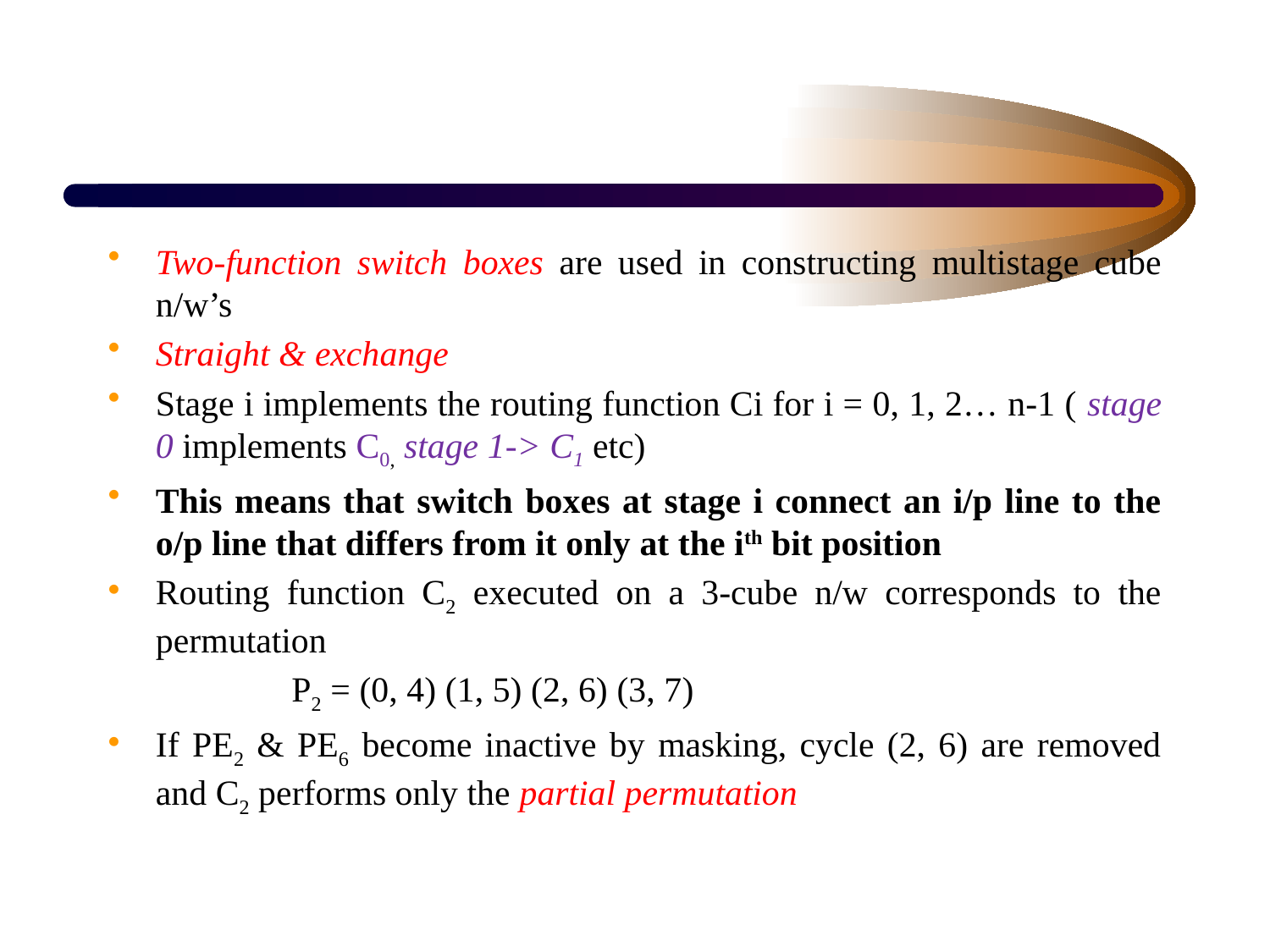

#
Two-function switch boxes are used in constructing multistage cube n/w’s
Straight & exchange
Stage i implements the routing function Ci for i = 0, 1, 2… n-1 ( stage 0 implements C0, stage 1-> C1 etc)
This means that switch boxes at stage i connect an i/p line to the o/p line that differs from it only at the ith bit position
Routing function C2 executed on a 3-cube n/w corresponds to the permutation
		 P2 = (0, 4) (1, 5) (2, 6) (3, 7)
If PE2 & PE6 become inactive by masking, cycle (2, 6) are removed and C2 performs only the partial permutation